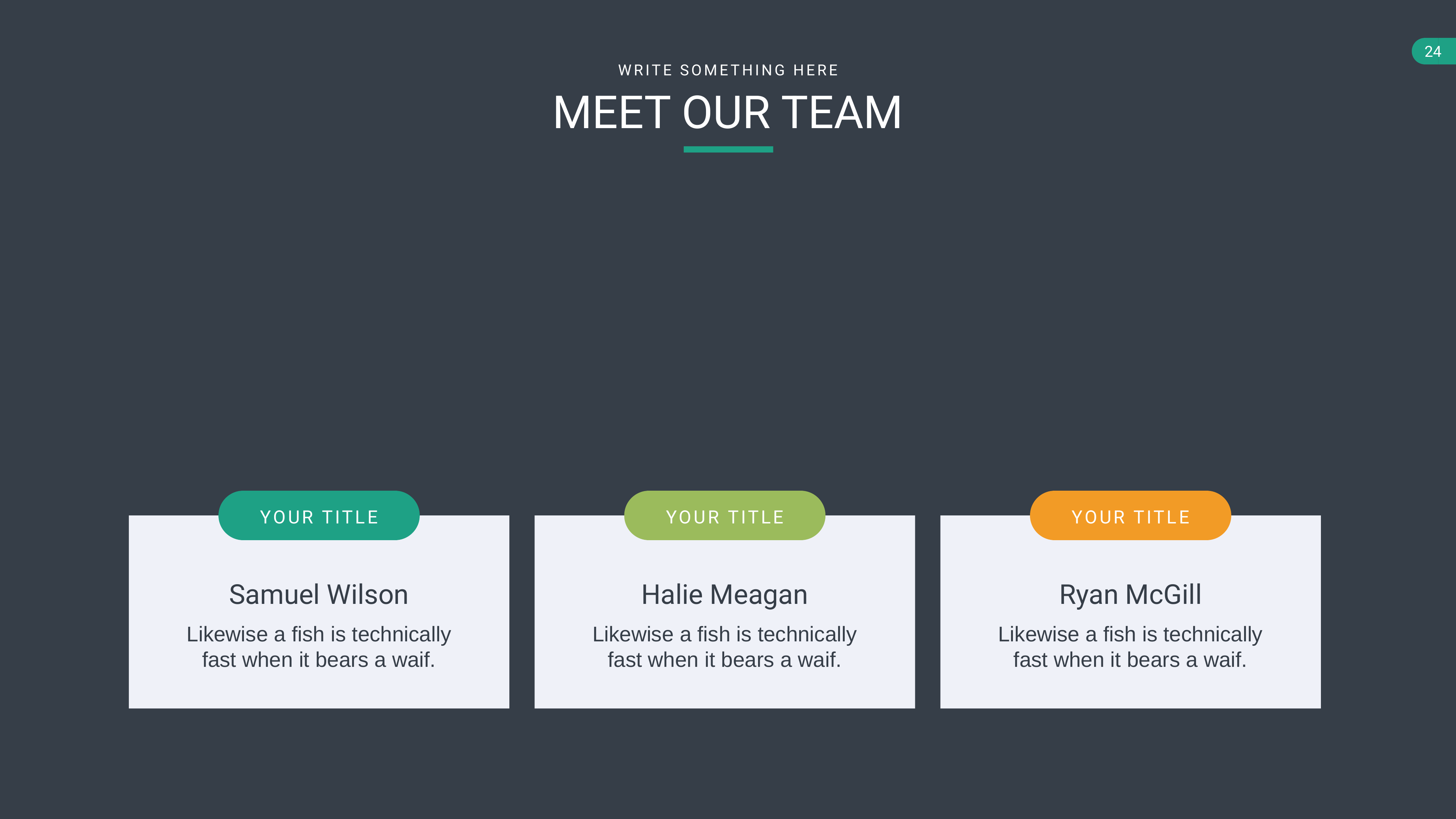

WRITE SOMETHING HERE
MEET OUR TEAM

YOUR TITLE

YOUR TITLE

YOUR TITLE

Samuel Wilson
Halie Meagan
Ryan McGill
Likewise a fish is technically fast when it bears a waif.
Likewise a fish is technically fast when it bears a waif.
Likewise a fish is technically fast when it bears a waif.